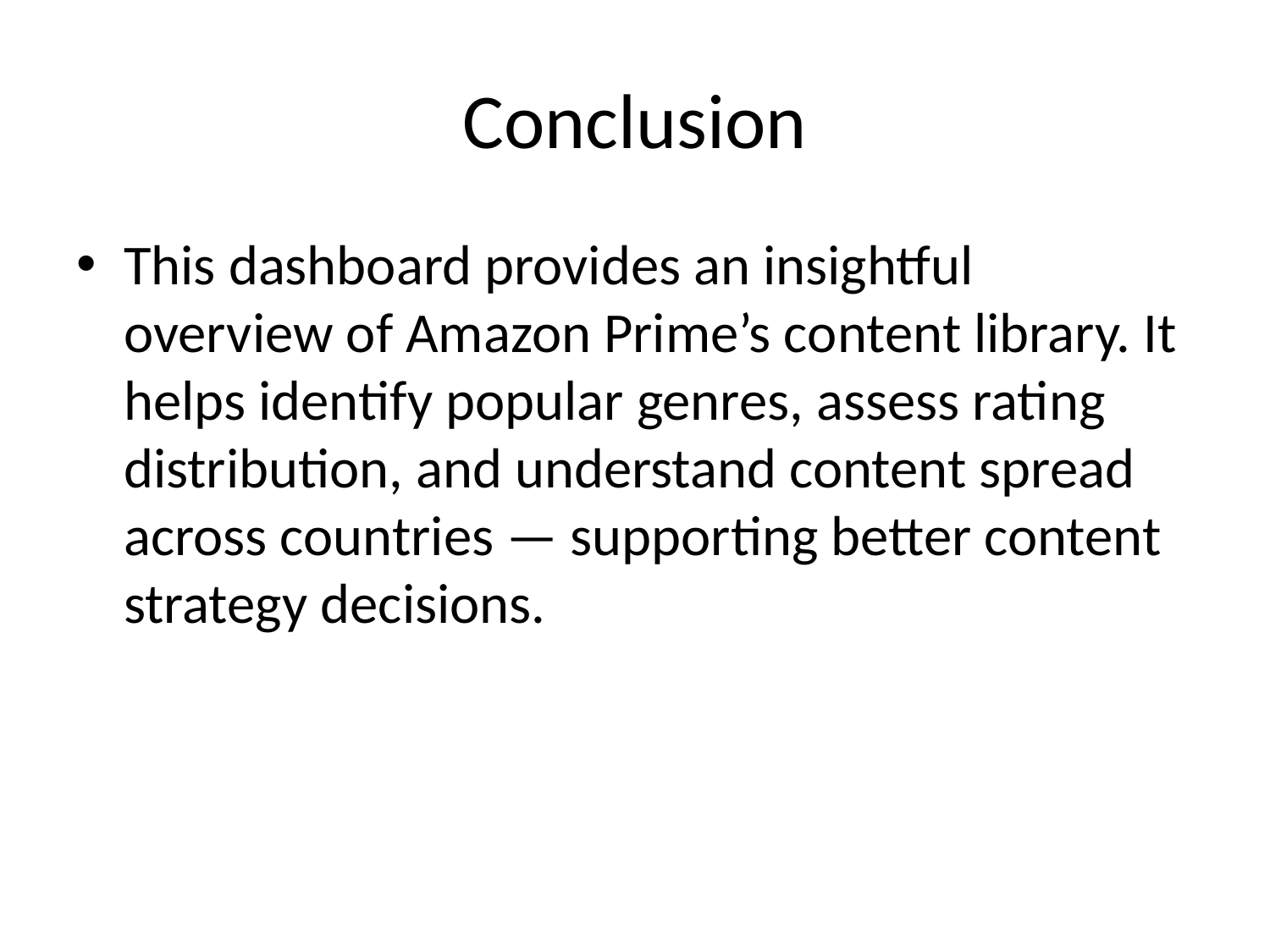

# Conclusion
This dashboard provides an insightful overview of Amazon Prime’s content library. It helps identify popular genres, assess rating distribution, and understand content spread across countries — supporting better content strategy decisions.